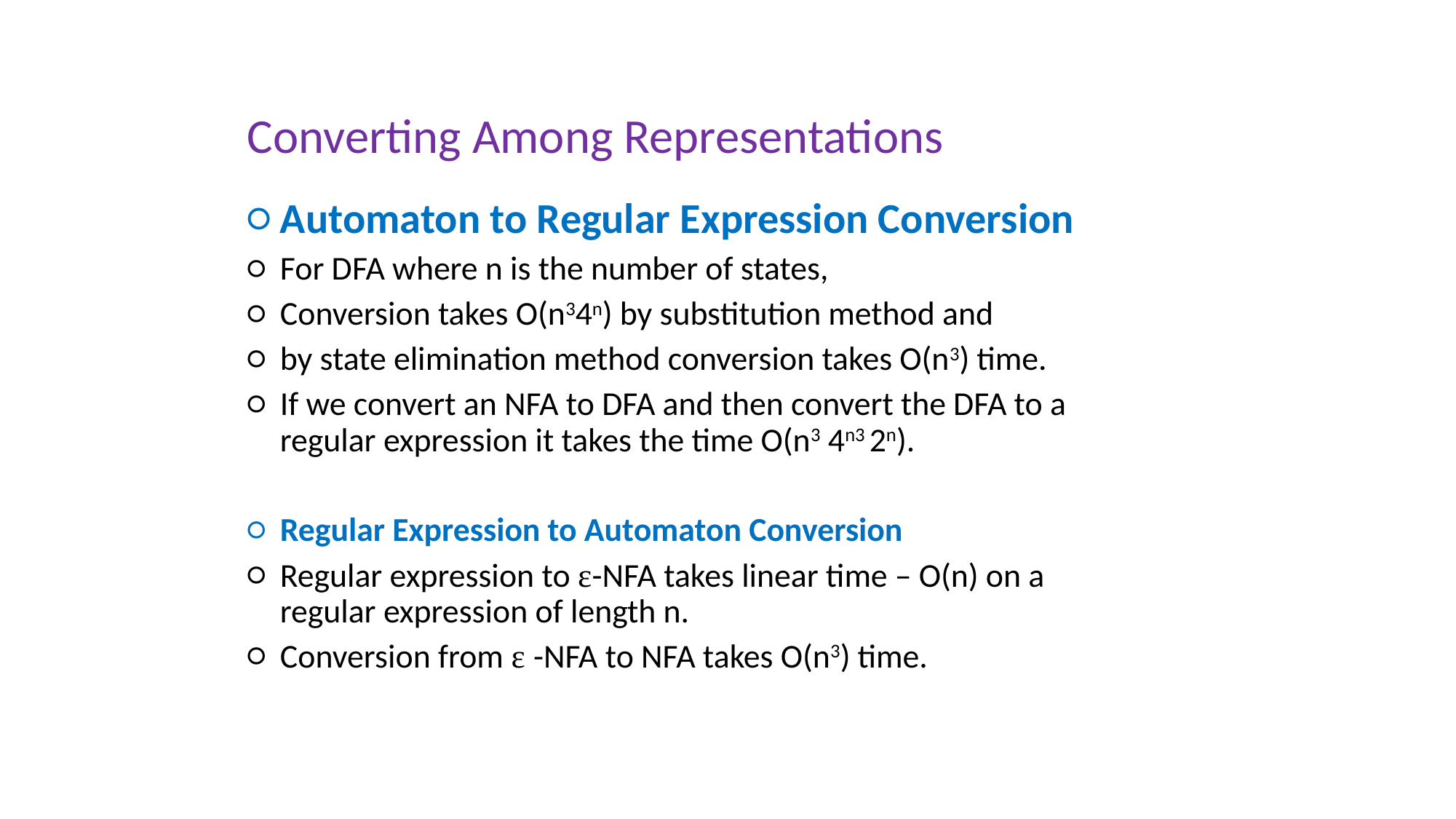

# Converting Among Representations
Automaton to Regular Expression Conversion
For DFA where n is the number of states,
Conversion takes O(n34n) by substitution method and
by state elimination method conversion takes O(n3) time.
If we convert an NFA to DFA and then convert the DFA to a regular expression it takes the time O(n3 4n3 2n).

Regular Expression to Automaton Conversion
Regular expression to ε-NFA takes linear time – O(n) on a regular expression of length n.
Conversion from ε -NFA to NFA takes O(n3) time.